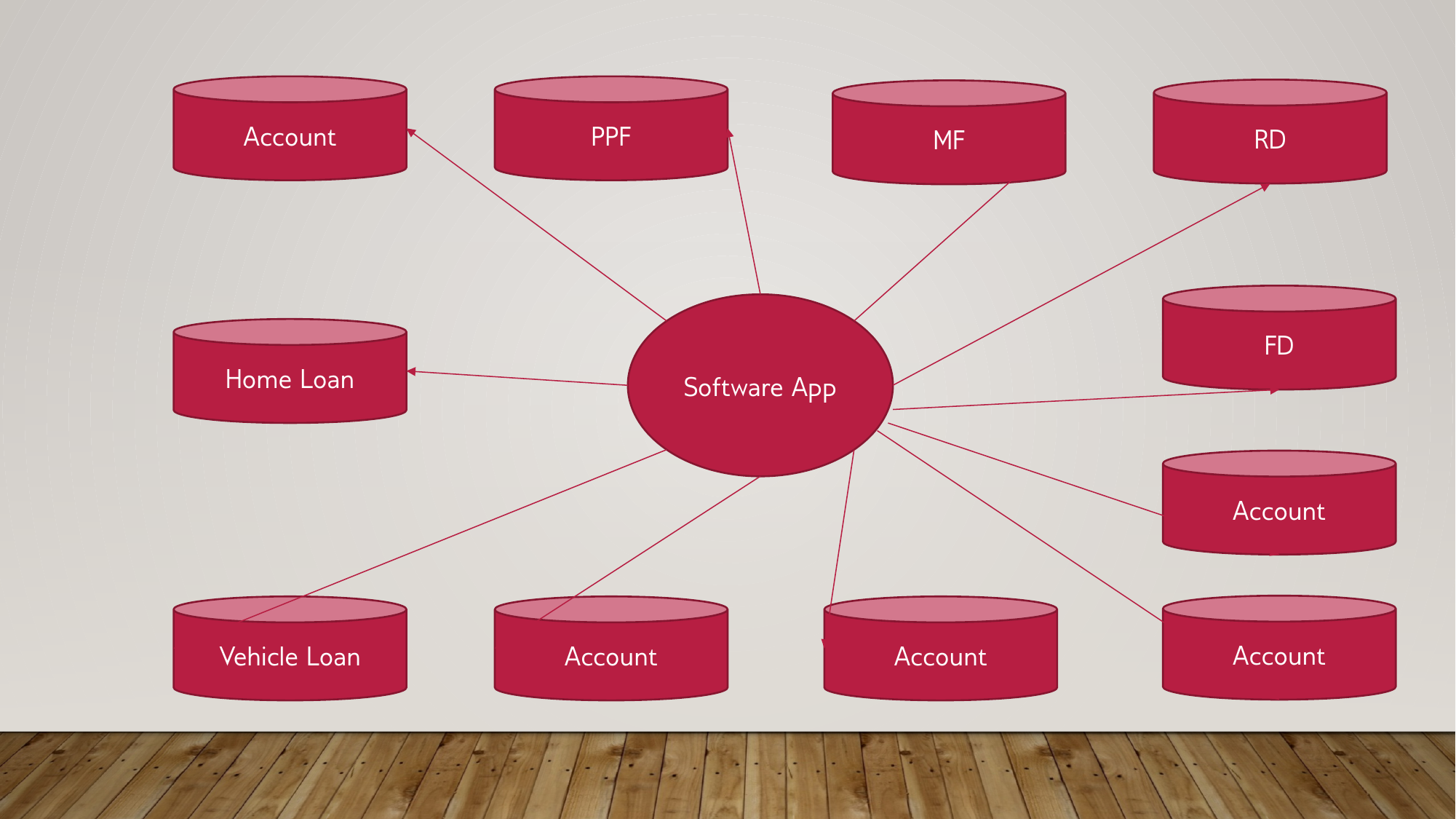

PPF
Account
RD
MF
FD
Software App
Home Loan
Account
Account
Vehicle Loan
Account
Account